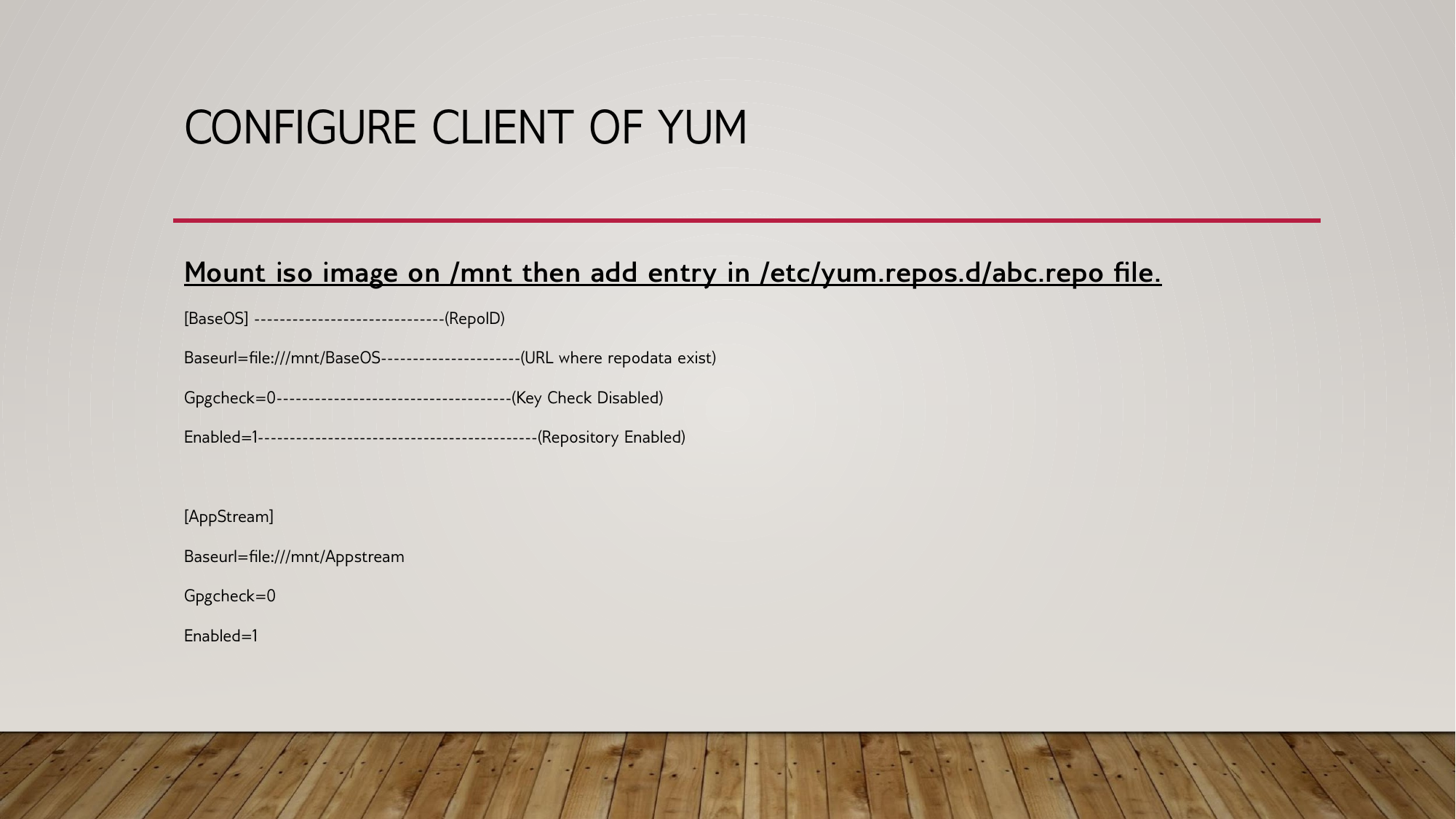

# CONFIGURE CLIENT OF YUM
Mount iso image on /mnt then add entry in /etc/yum.repos.d/abc.repo file.
[BaseOS] ------------------------------(RepoID)
Baseurl=file:///mnt/BaseOS----------------------(URL where repodata exist)
Gpgcheck=0-------------------------------------(Key Check Disabled)
Enabled=1--------------------------------------------(Repository Enabled)

[AppStream]
Baseurl=file:///mnt/Appstream
Gpgcheck=0
Enabled=1